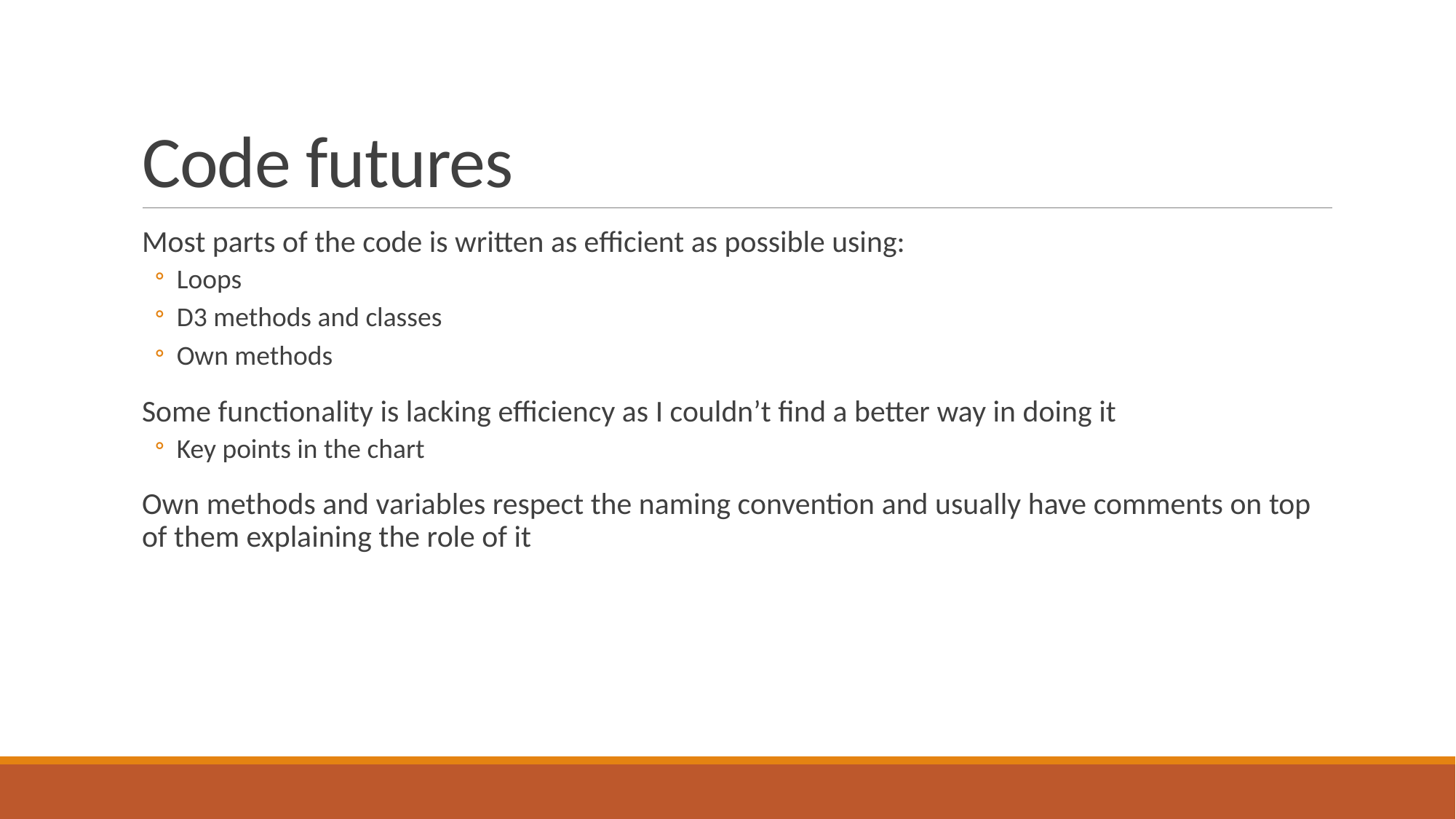

# Code futures
Most parts of the code is written as efficient as possible using:
Loops
D3 methods and classes
Own methods
Some functionality is lacking efficiency as I couldn’t find a better way in doing it
Key points in the chart
Own methods and variables respect the naming convention and usually have comments on top of them explaining the role of it